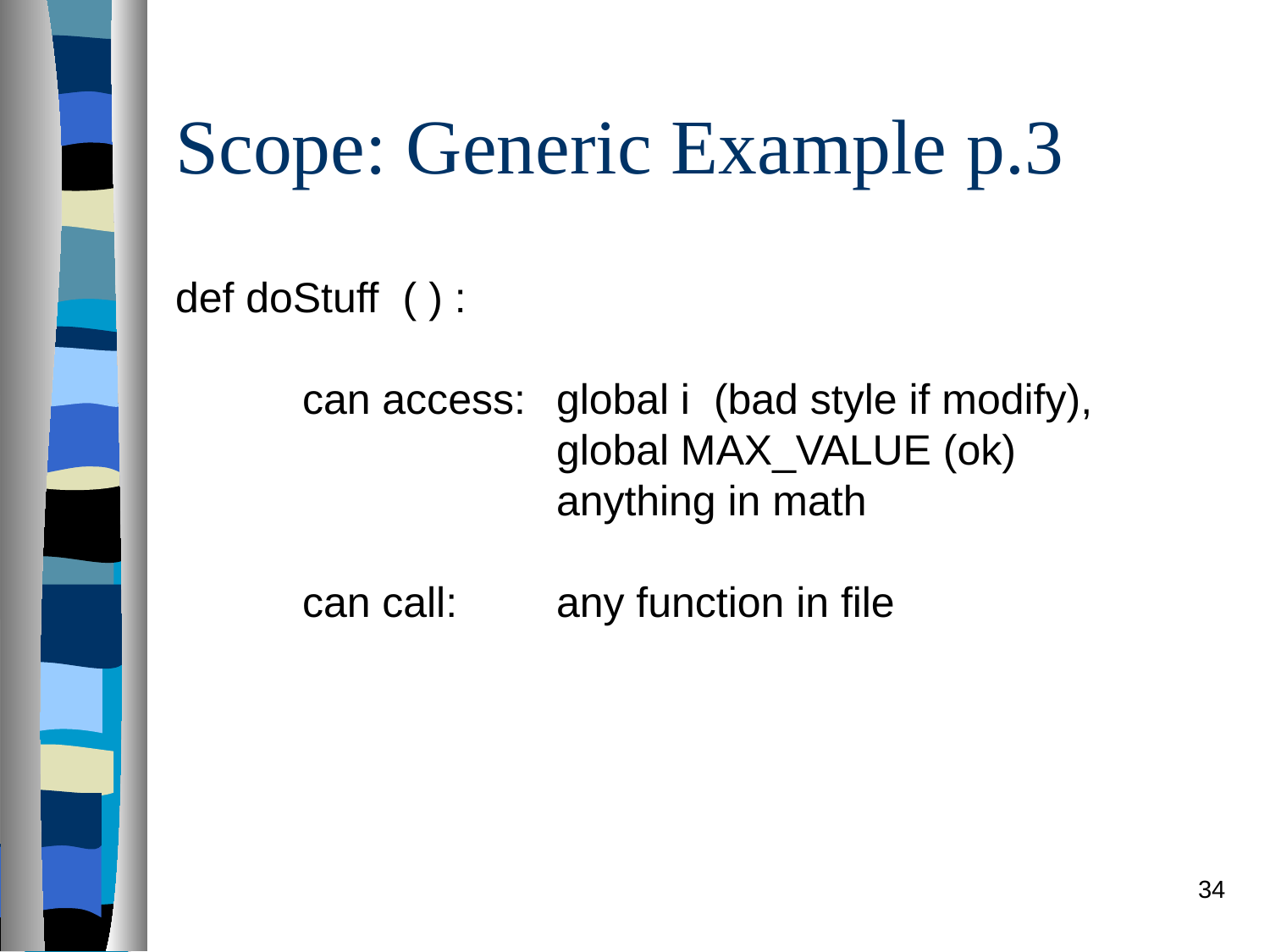

# Scope: Generic Example p.3
def doStuff  ( ) :

	can access:	global i  (bad style if modify),
			global MAX_VALUE (ok)
			anything in math

	can call:	any function in file

34